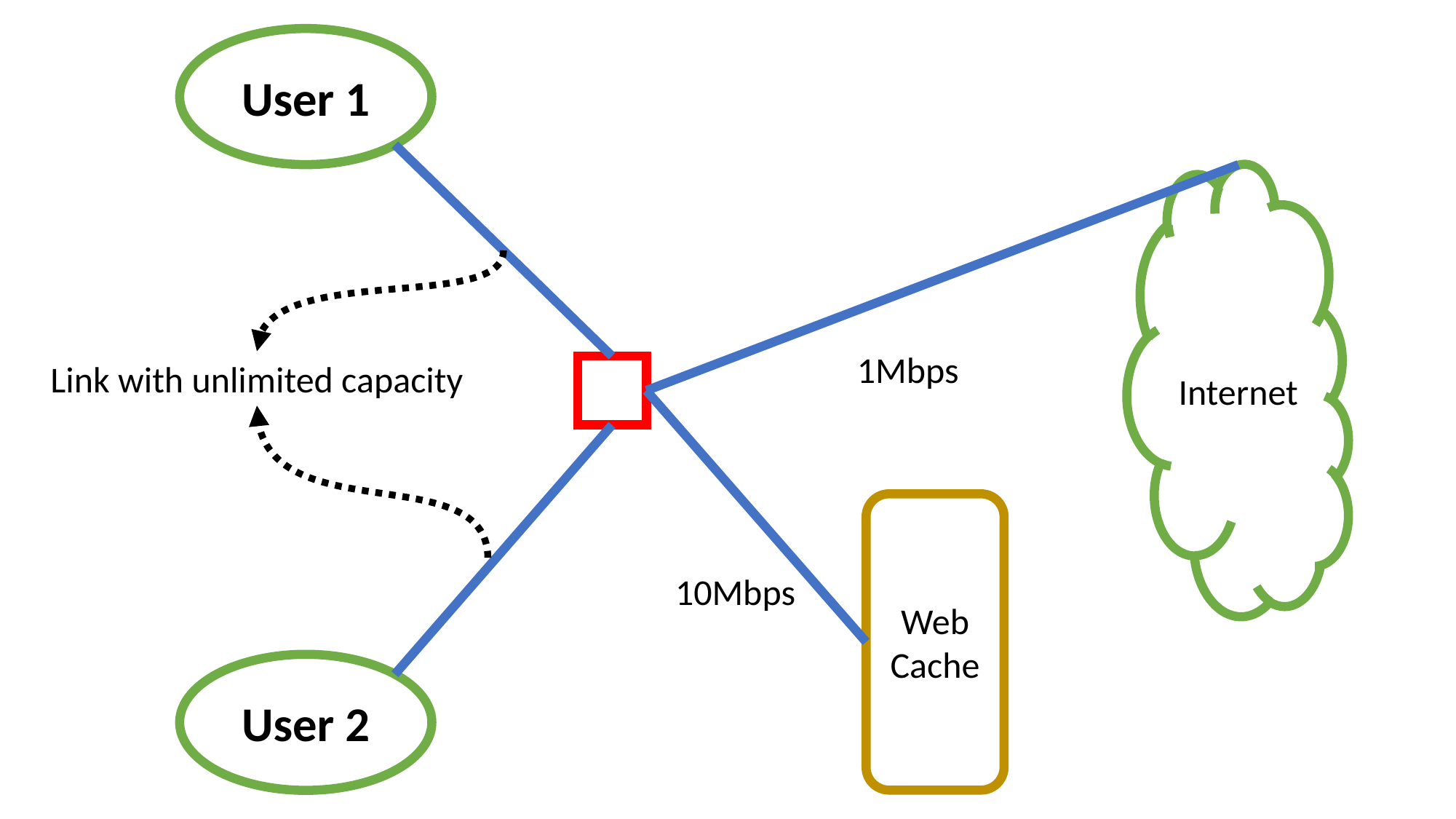

User 1

1Mbps
Link with unlimited capacity

Internet
Web Cache
10Mbps
User 2